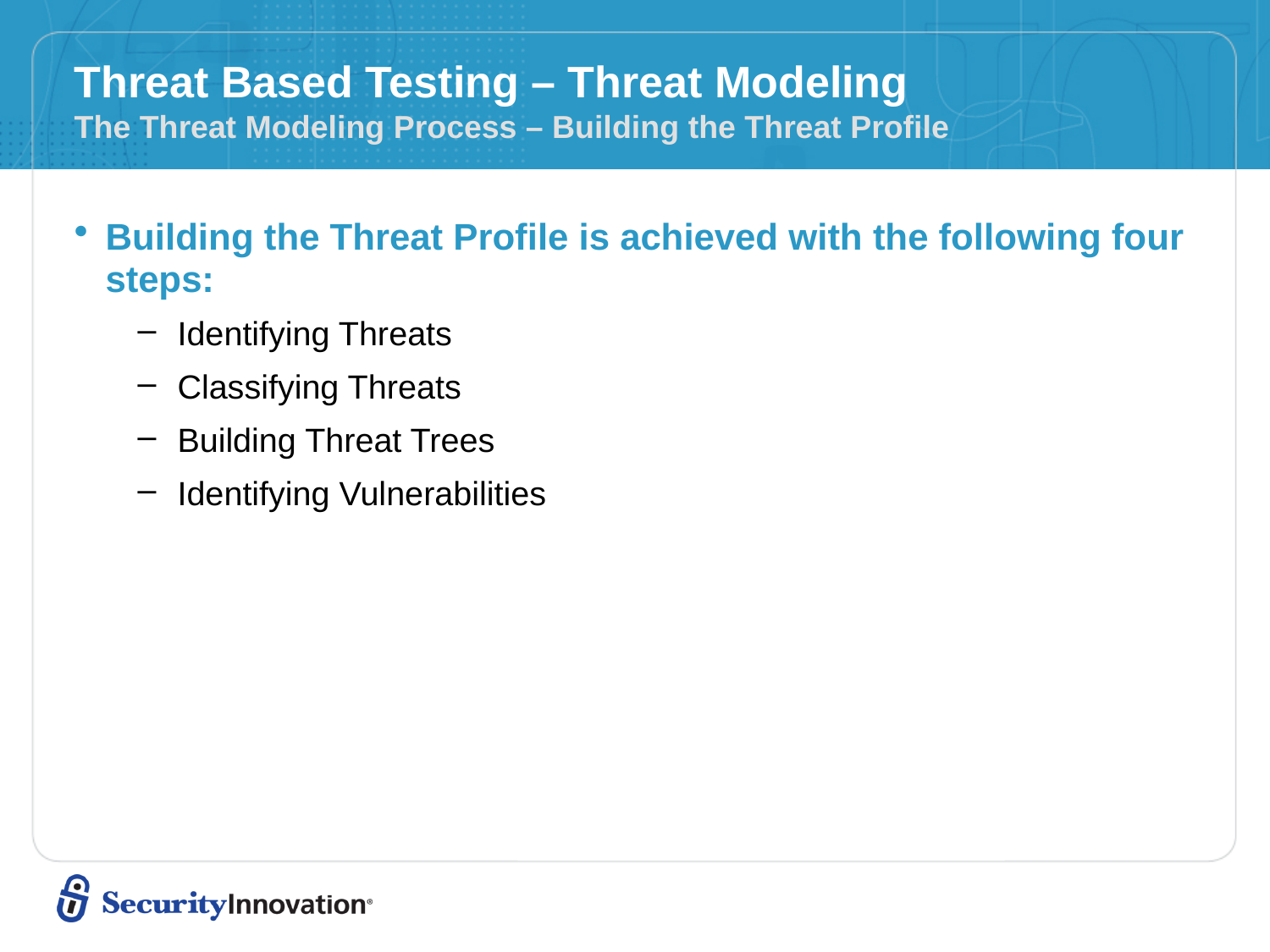

# Threat Based Testing – Threat Modeling The Threat Modeling Process – Building the Threat Profile
Building the Threat Profile is achieved with the following four steps:
Identifying Threats
Classifying Threats
Building Threat Trees
Identifying Vulnerabilities